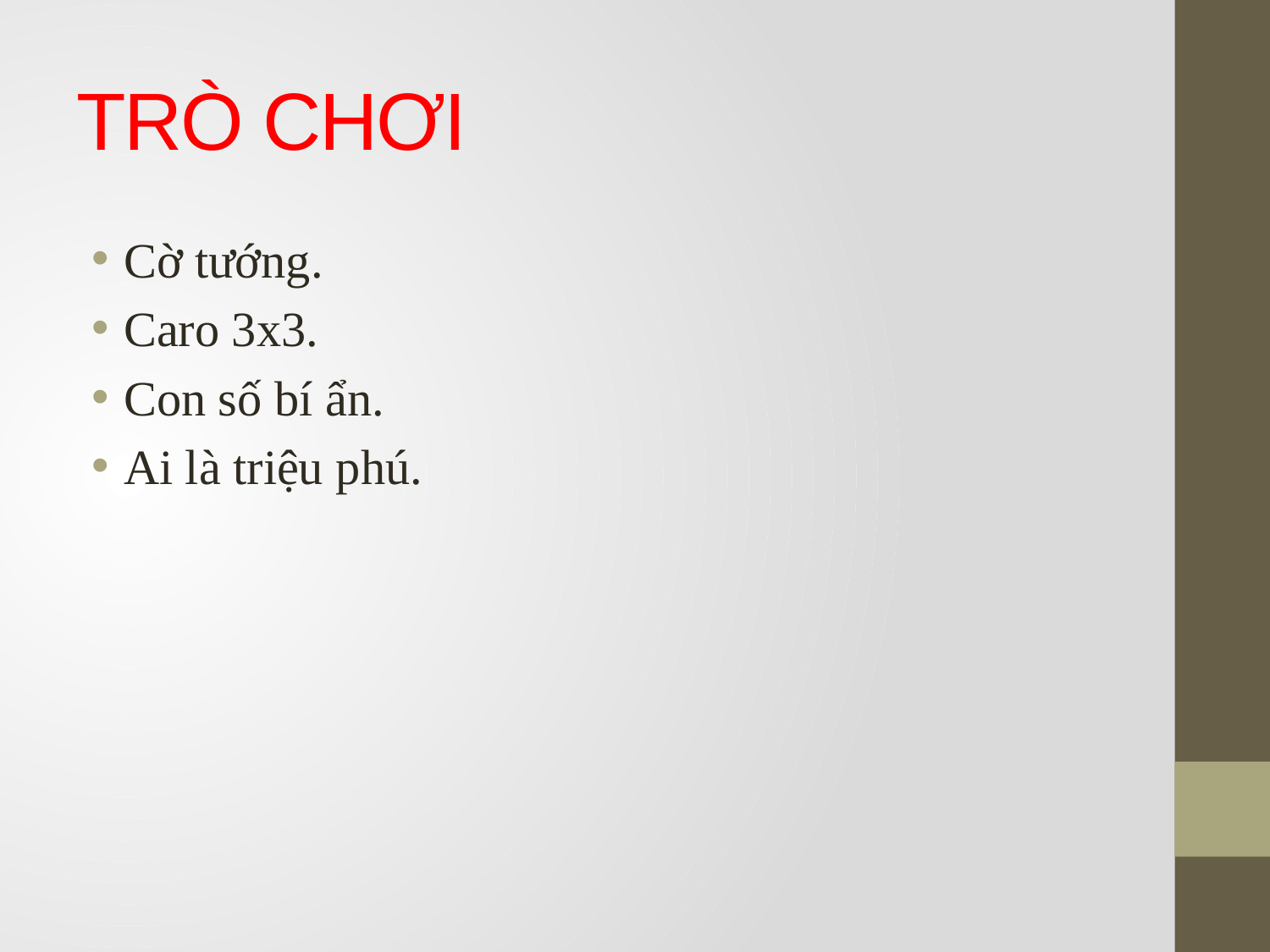

# TRÒ CHƠI
Cờ tướng.
Caro 3x3.
Con số bí ẩn.
Ai là triệu phú.